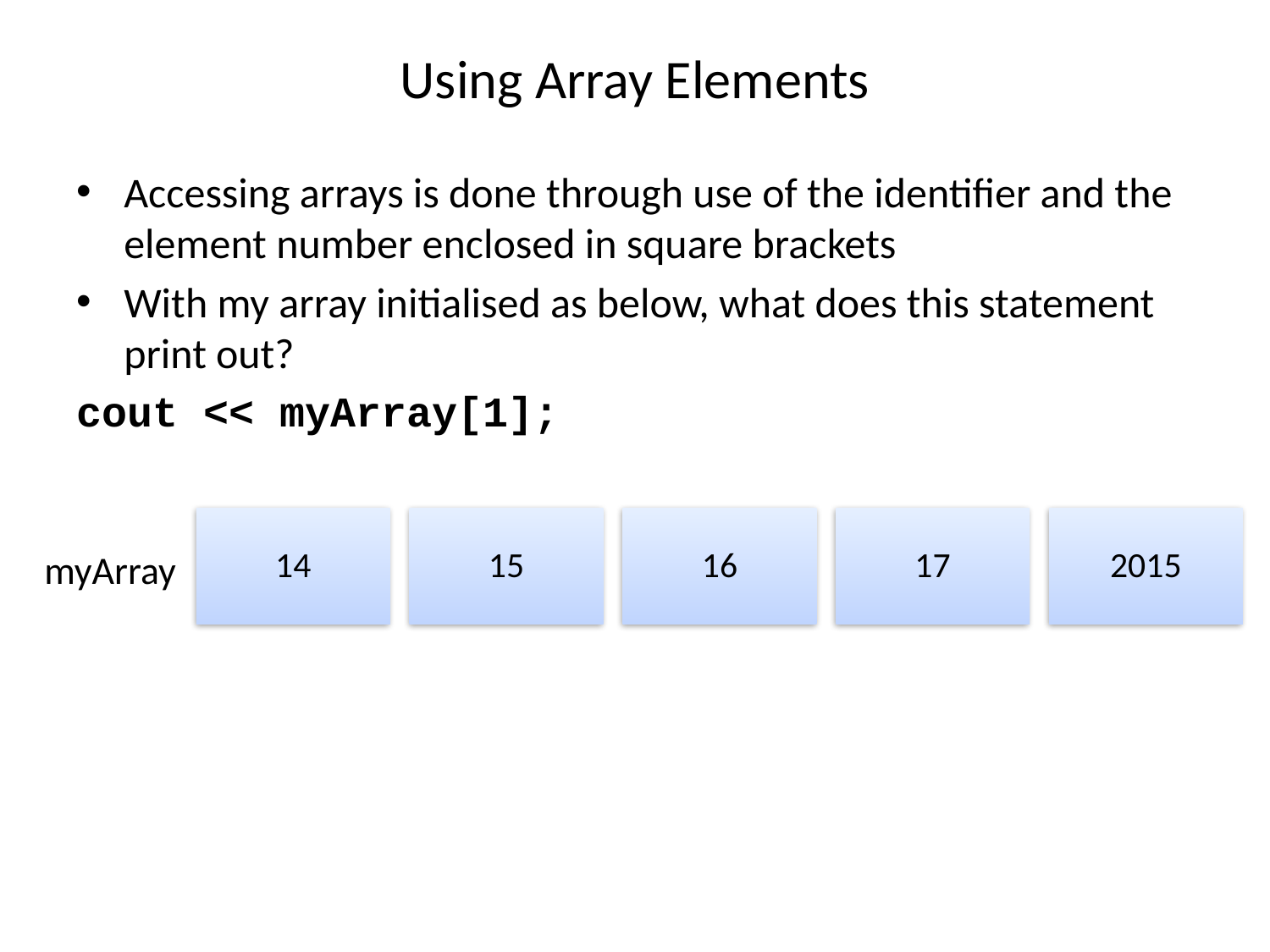

# Using Array Elements
Accessing arrays is done through use of the identifier and the element number enclosed in square brackets
With my array initialised as below, what does this statement print out?
cout << myArray[1];
14
15
16
17
2015
myArray